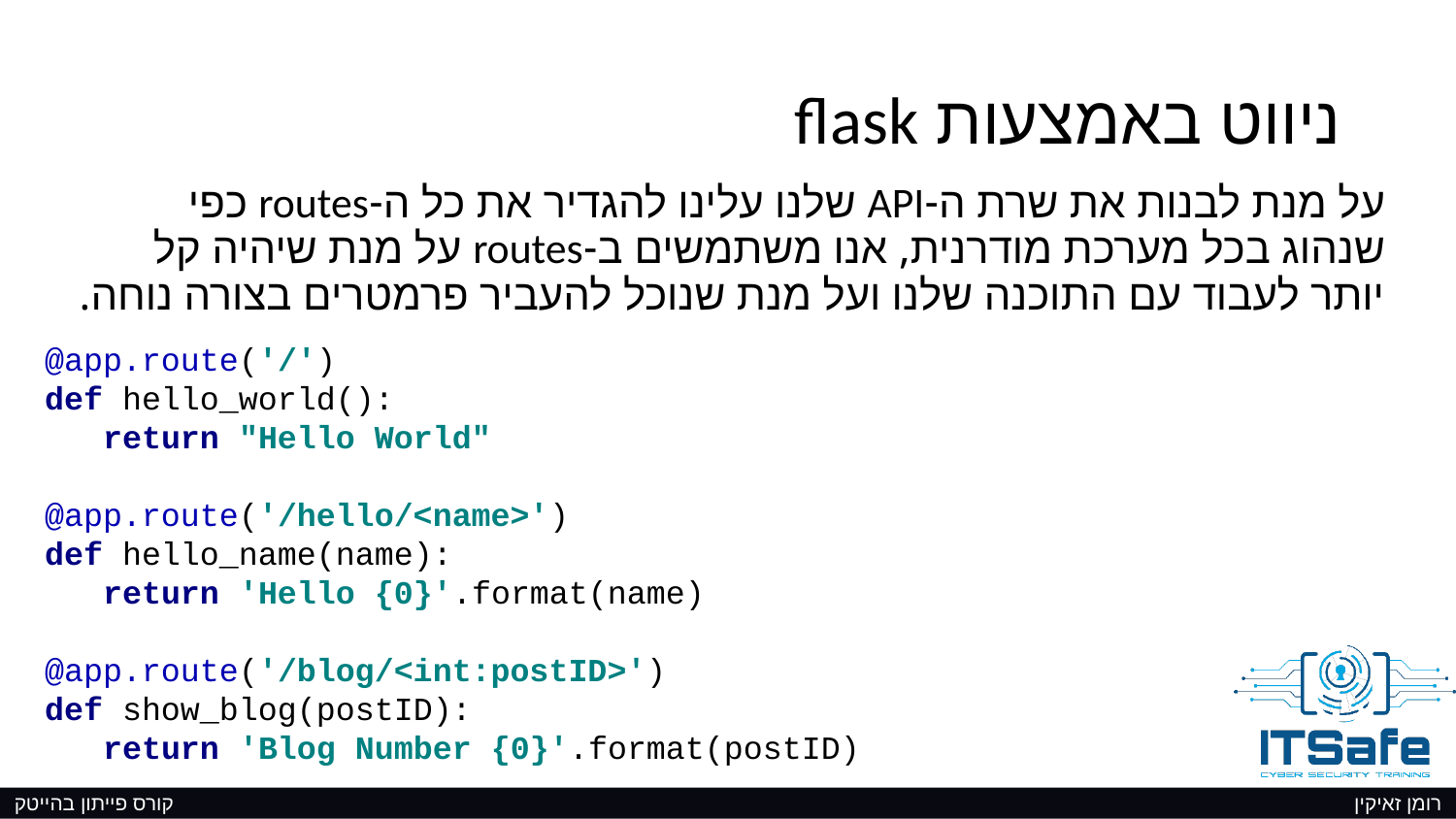

# ניווט באמצעות flask
על מנת לבנות את שרת ה-API שלנו עלינו להגדיר את כל ה-routes כפי שנהוג בכל מערכת מודרנית, אנו משתמשים ב-routes על מנת שיהיה קל יותר לעבוד עם התוכנה שלנו ועל מנת שנוכל להעביר פרמטרים בצורה נוחה.

@app.route('/')
def hello_world():
   return "Hello World"
@app.route('/hello/<name>')
def hello_name(name):
   return 'Hello {0}'.format(name)
@app.route('/blog/<int:postID>')
def show_blog(postID):
   return 'Blog Number {0}'.format(postID)